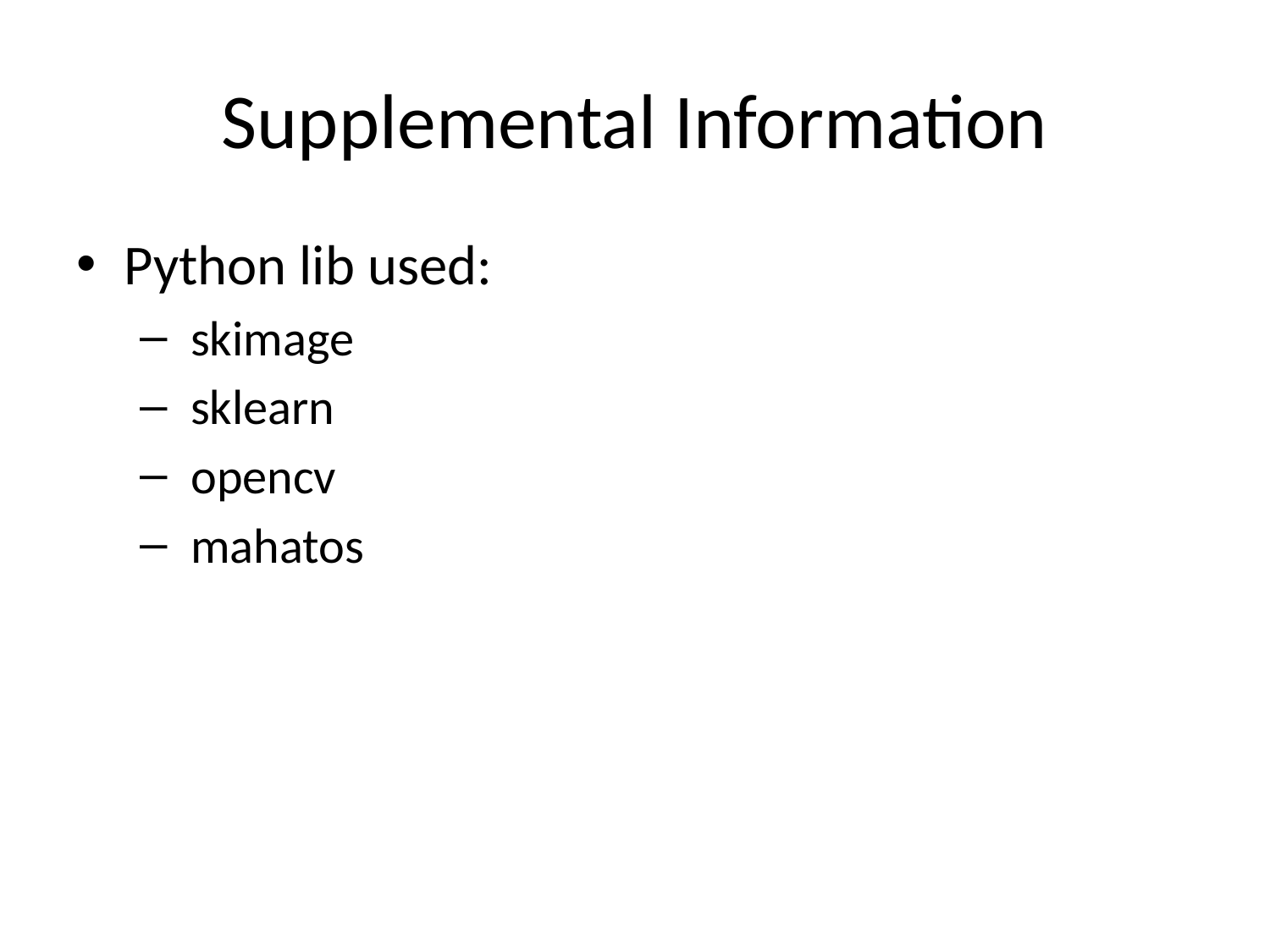

# Supplemental Information
Python lib used:
 skimage
 sklearn
 opencv
 mahatos